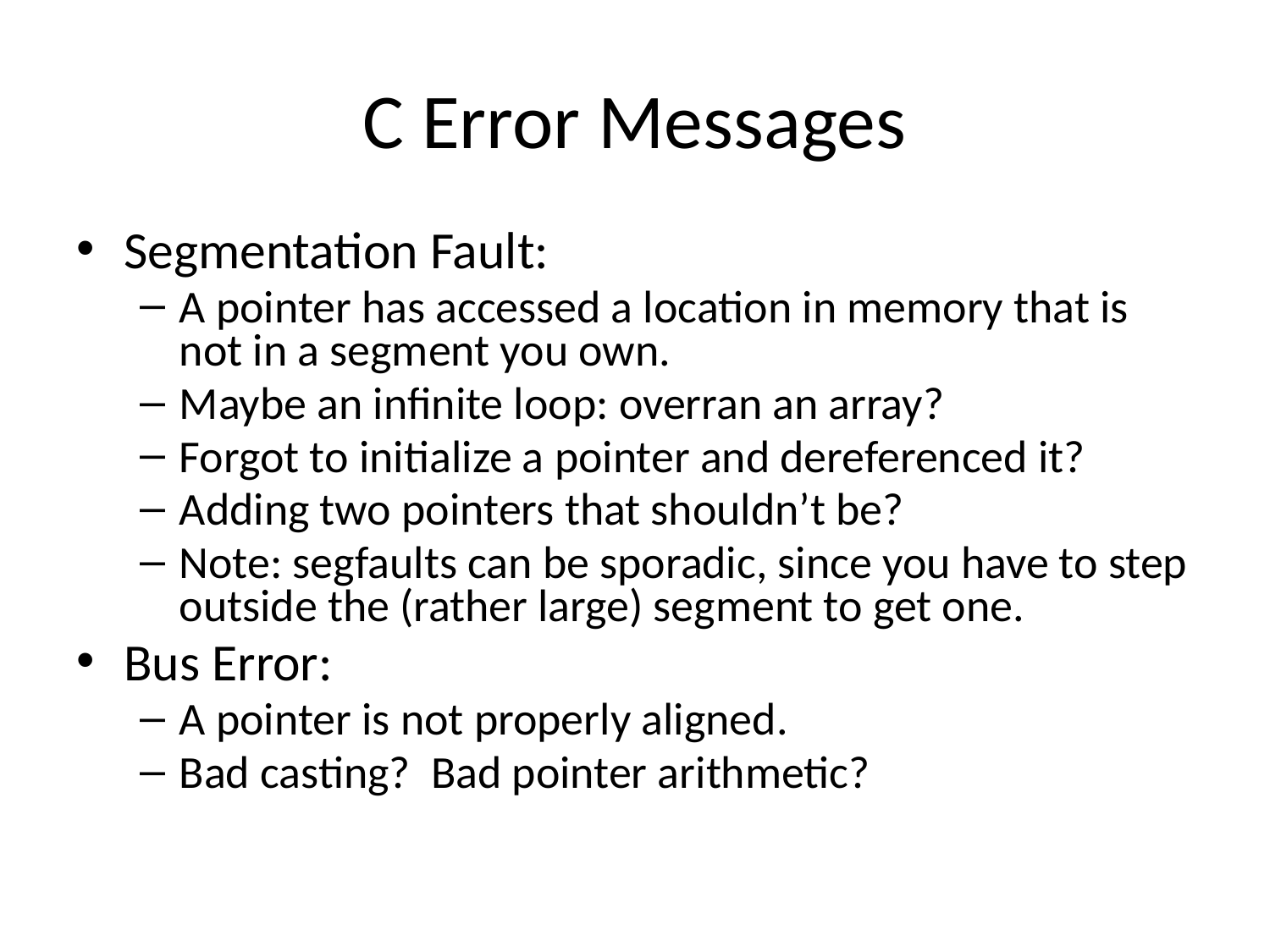

# C Error Messages
Segmentation Fault:
A pointer has accessed a location in memory that is not in a segment you own.
Maybe an infinite loop: overran an array?
Forgot to initialize a pointer and dereferenced it?
Adding two pointers that shouldn’t be?
Note: segfaults can be sporadic, since you have to step outside the (rather large) segment to get one.
Bus Error:
A pointer is not properly aligned.
Bad casting?  Bad pointer arithmetic?